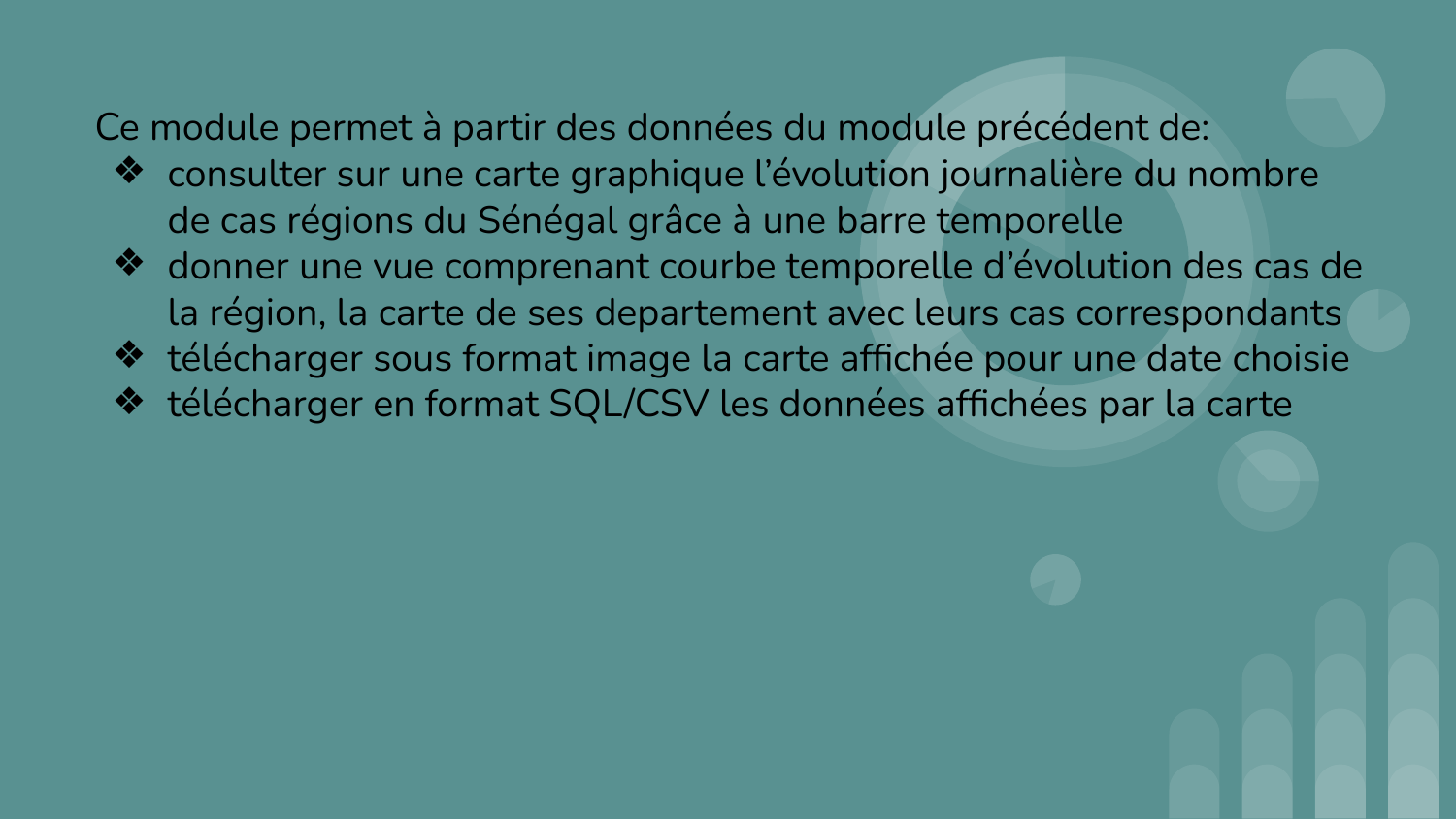

Ce module permet à partir des données du module précédent de:
consulter sur une carte graphique l’évolution journalière du nombre de cas régions du Sénégal grâce à une barre temporelle
donner une vue comprenant courbe temporelle d’évolution des cas de la région, la carte de ses departement avec leurs cas correspondants
télécharger sous format image la carte affichée pour une date choisie
télécharger en format SQL/CSV les données affichées par la carte